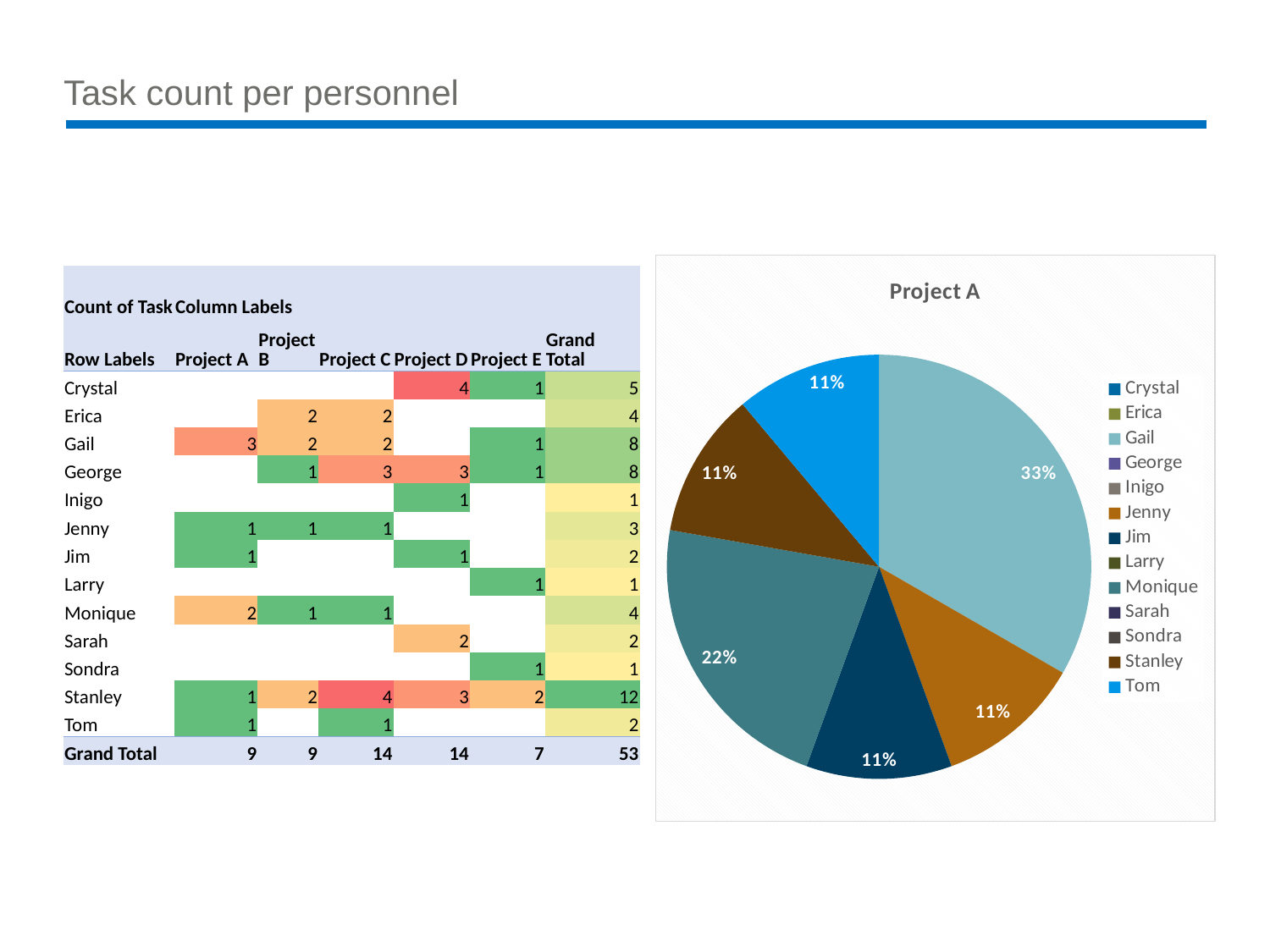

# Task count per personnel

### Chart:

| Category | Project A | Project B | Project C | Project D | Project E |
|---|---|---|---|---|---|
| Crystal | None | None | None | 4.0 | 1.0 |
| Erica | None | 2.0 | 2.0 | None | None |
| Gail | 3.0 | 2.0 | 2.0 | None | 1.0 |
| George | None | 1.0 | 3.0 | 3.0 | 1.0 |
| Inigo | None | None | None | 1.0 | None |
| Jenny | 1.0 | 1.0 | 1.0 | None | None |
| Jim | 1.0 | None | None | 1.0 | None |
| Larry | None | None | None | None | 1.0 |
| Monique | 2.0 | 1.0 | 1.0 | None | None |
| Sarah | None | None | None | 2.0 | None |
| Sondra | None | None | None | None | 1.0 |
| Stanley | 1.0 | 2.0 | 4.0 | 3.0 | 2.0 |
| Tom | 1.0 | None | 1.0 | None | None |
| Count of Task | Column Labels |  |  |  |  |  |
| --- | --- | --- | --- | --- | --- | --- |
| Row Labels | Project A | Project B | Project C | Project D | Project E | Grand Total |
| Crystal |  |  |  | 4 | 1 | 5 |
| Erica |  | 2 | 2 |  |  | 4 |
| Gail | 3 | 2 | 2 |  | 1 | 8 |
| George |  | 1 | 3 | 3 | 1 | 8 |
| Inigo |  |  |  | 1 |  | 1 |
| Jenny | 1 | 1 | 1 |  |  | 3 |
| Jim | 1 |  |  | 1 |  | 2 |
| Larry |  |  |  |  | 1 | 1 |
| Monique | 2 | 1 | 1 |  |  | 4 |
| Sarah |  |  |  | 2 |  | 2 |
| Sondra |  |  |  |  | 1 | 1 |
| Stanley | 1 | 2 | 4 | 3 | 2 | 12 |
| Tom | 1 |  | 1 |  |  | 2 |
| Grand Total | 9 | 9 | 14 | 14 | 7 | 53 |